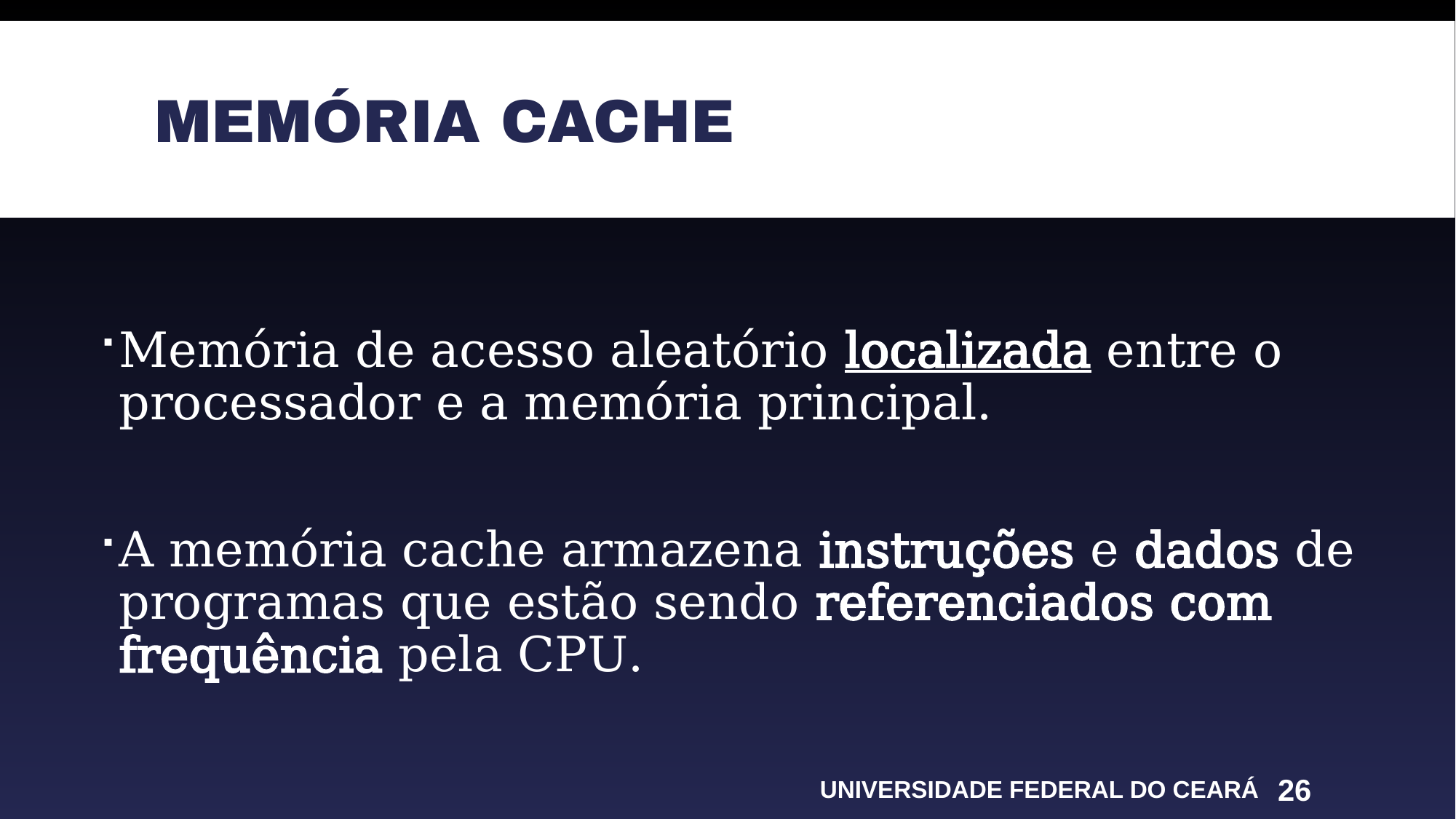

# Memória cache

Memória de acesso aleatório localizada entre o processador e a memória principal.

A memória cache armazena instruções e dados de programas que estão sendo referenciados com frequência pela CPU.

UNIVERSIDADE FEDERAL DO CEARÁ
26